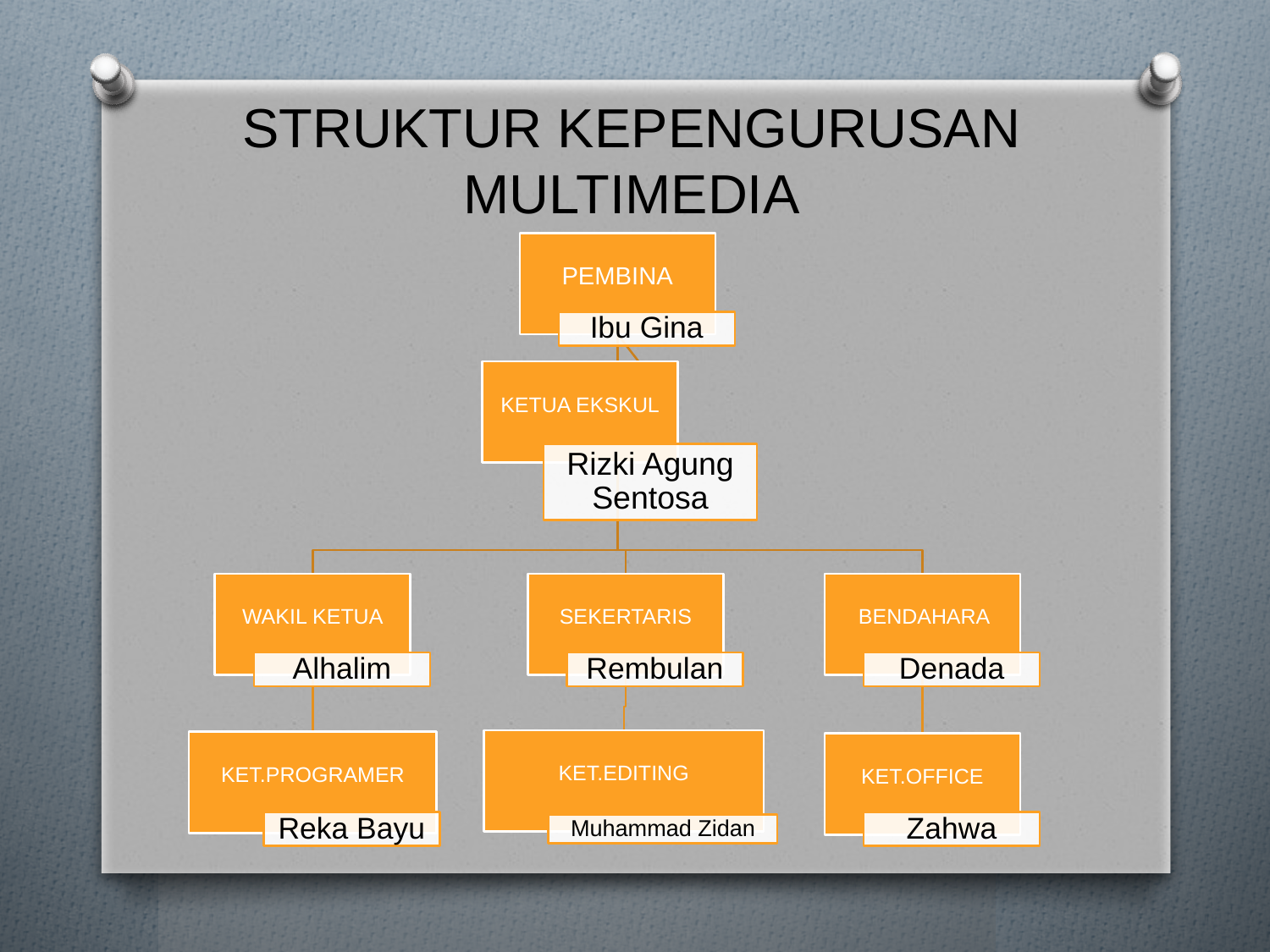

# STRUKTUR KEPENGURUSAN MULTIMEDIA
PEMBINA
Ibu Gina
WAKIL KETUA
Alhalim
KET.PROGRAMER
Reka Bayu
SEKERTARIS
Rembulan
KET.EDITING
Muhammad Zidan
 BENDAHARA
Denada
KET.OFFICE
Zahwa
KETUA EKSKUL
Rizki Agung Sentosa